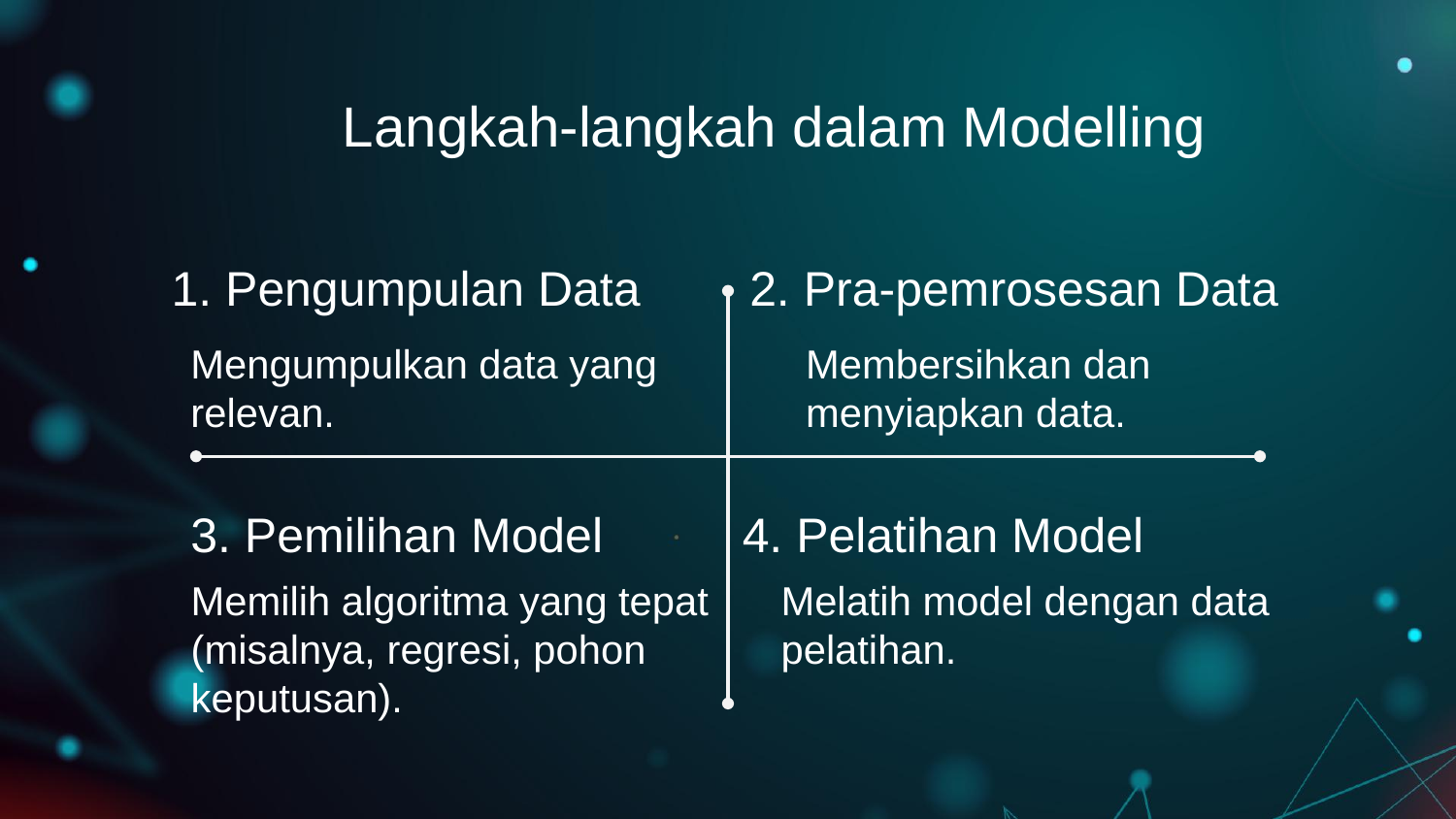

Langkah-langkah dalam Modelling
2. Pra-pemrosesan Data
1. Pengumpulan Data
Mengumpulkan data yang relevan.
Membersihkan dan menyiapkan data.
4. Pelatihan Model
3. Pemilihan Model
Memilih algoritma yang tepat (misalnya, regresi, pohon keputusan).
Melatih model dengan data pelatihan.